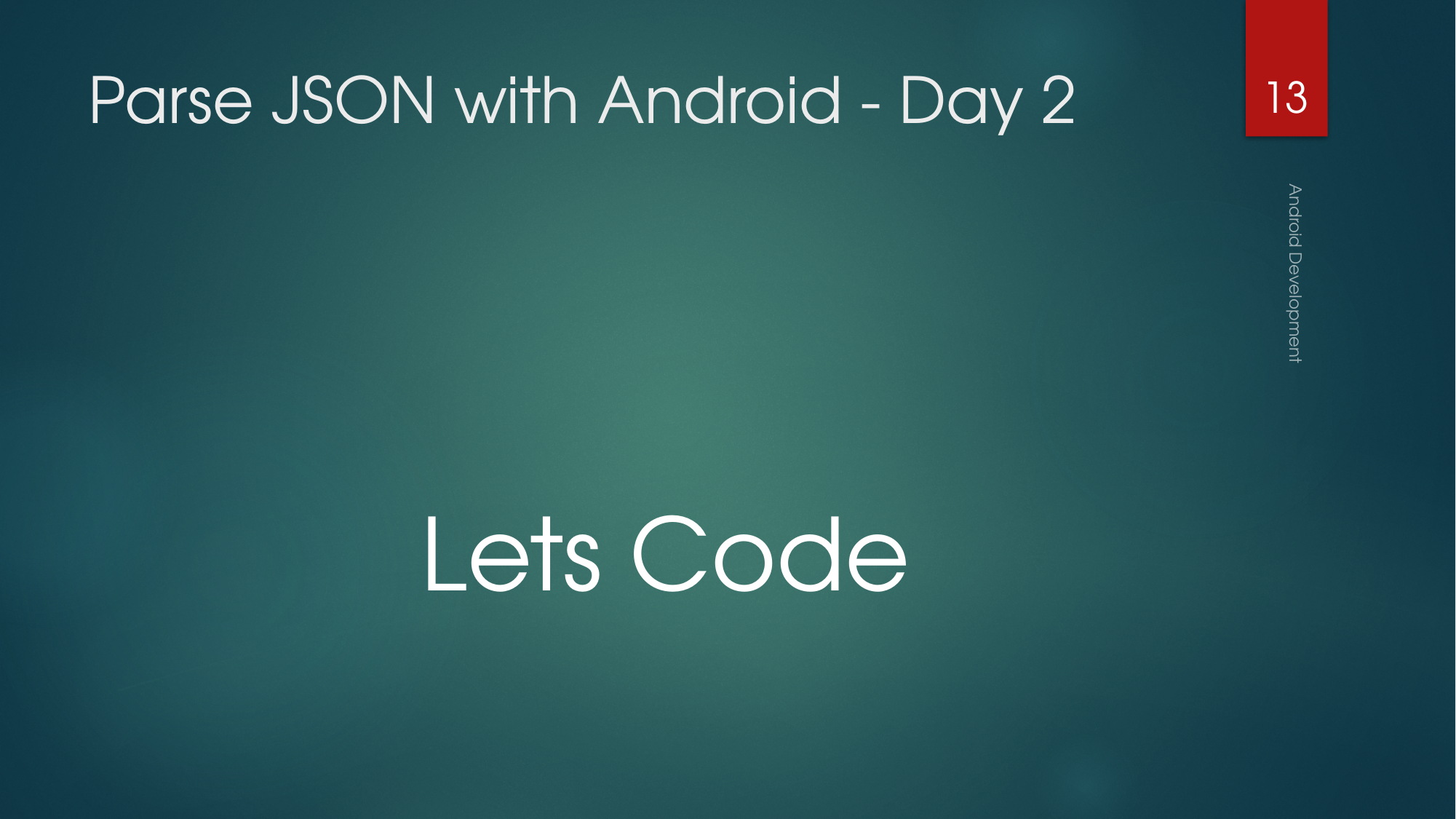

13
# Parse JSON with Android - Day 2
Lets Code
Android Development